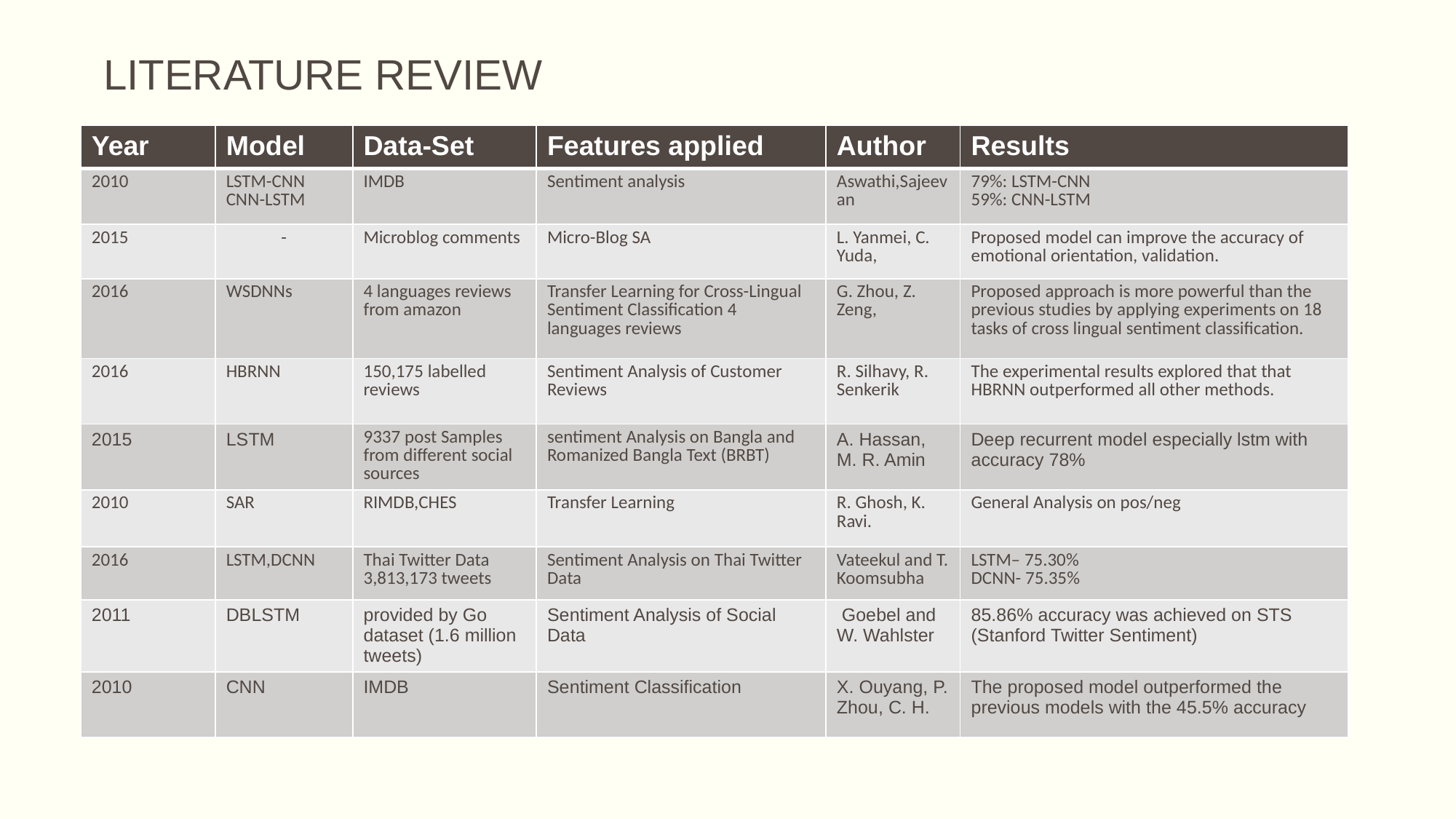

# LITERATURE REVIEW
| Year | Model | Data-Set | Features applied | Author | Results |
| --- | --- | --- | --- | --- | --- |
| 2010 | LSTM-CNN CNN-LSTM | IMDB | Sentiment analysis | Aswathi,Sajeevan | 79%: LSTM-CNN 59%: CNN-LSTM |
| 2015 | - | Microblog comments | Micro-Blog SA | L. Yanmei, C. Yuda, | Proposed model can improve the accuracy of emotional orientation, validation. |
| 2016 | WSDNNs | 4 languages reviews from amazon | Transfer Learning for Cross-Lingual Sentiment Classification 4 languages reviews | G. Zhou, Z. Zeng, | Proposed approach is more powerful than the previous studies by applying experiments on 18 tasks of cross lingual sentiment classification. |
| 2016 | HBRNN | 150,175 labelled reviews | Sentiment Analysis of Customer Reviews | R. Silhavy, R. Senkerik | The experimental results explored that that HBRNN outperformed all other methods. |
| 2015 | LSTM | 9337 post Samples from different social sources | sentiment Analysis on Bangla and Romanized Bangla Text (BRBT) | A. Hassan, M. R. Amin | Deep recurrent model especially lstm with accuracy 78% |
| 2010 | SAR | RIMDB,CHES | Transfer Learning | R. Ghosh, K. Ravi. | General Analysis on pos/neg |
| 2016 | LSTM,DCNN | Thai Twitter Data 3,813,173 tweets | Sentiment Analysis on Thai Twitter Data | Vateekul and T. Koomsubha | LSTM– 75.30% DCNN- 75.35% |
| 2011 | DBLSTM | provided by Go dataset (1.6 million tweets) | Sentiment Analysis of Social Data | Goebel and W. Wahlster | 85.86% accuracy was achieved on STS (Stanford Twitter Sentiment) |
| 2010 | CNN | IMDB | Sentiment Classification | X. Ouyang, P. Zhou, C. H. | The proposed model outperformed the previous models with the 45.5% accuracy |